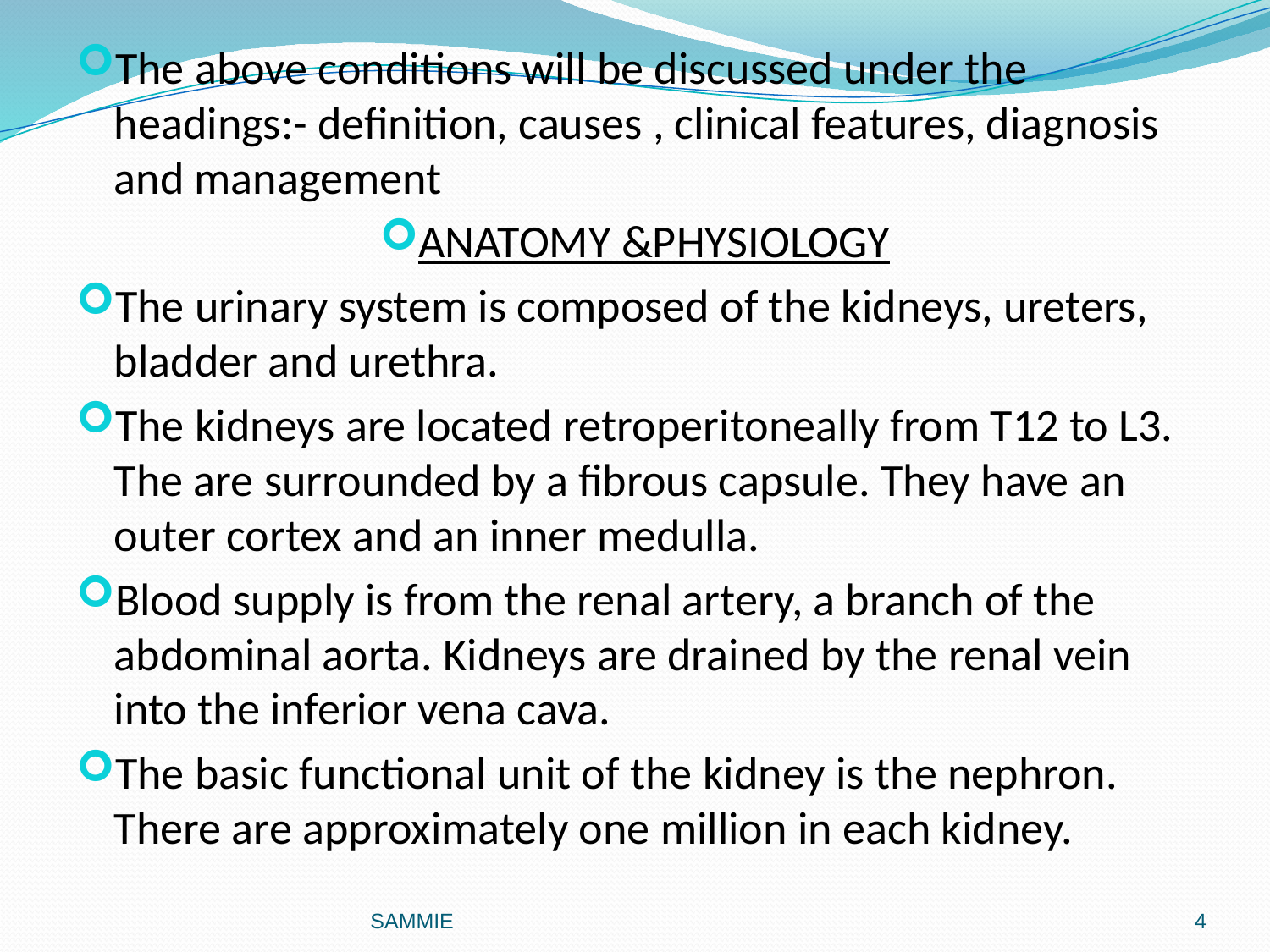

#
The above conditions will be discussed under the headings:- definition, causes , clinical features, diagnosis and management
ANATOMY &PHYSIOLOGY
The urinary system is composed of the kidneys, ureters, bladder and urethra.
The kidneys are located retroperitoneally from T12 to L3. The are surrounded by a fibrous capsule. They have an outer cortex and an inner medulla.
Blood supply is from the renal artery, a branch of the abdominal aorta. Kidneys are drained by the renal vein into the inferior vena cava.
The basic functional unit of the kidney is the nephron. There are approximately one million in each kidney.
SAMMIE
4